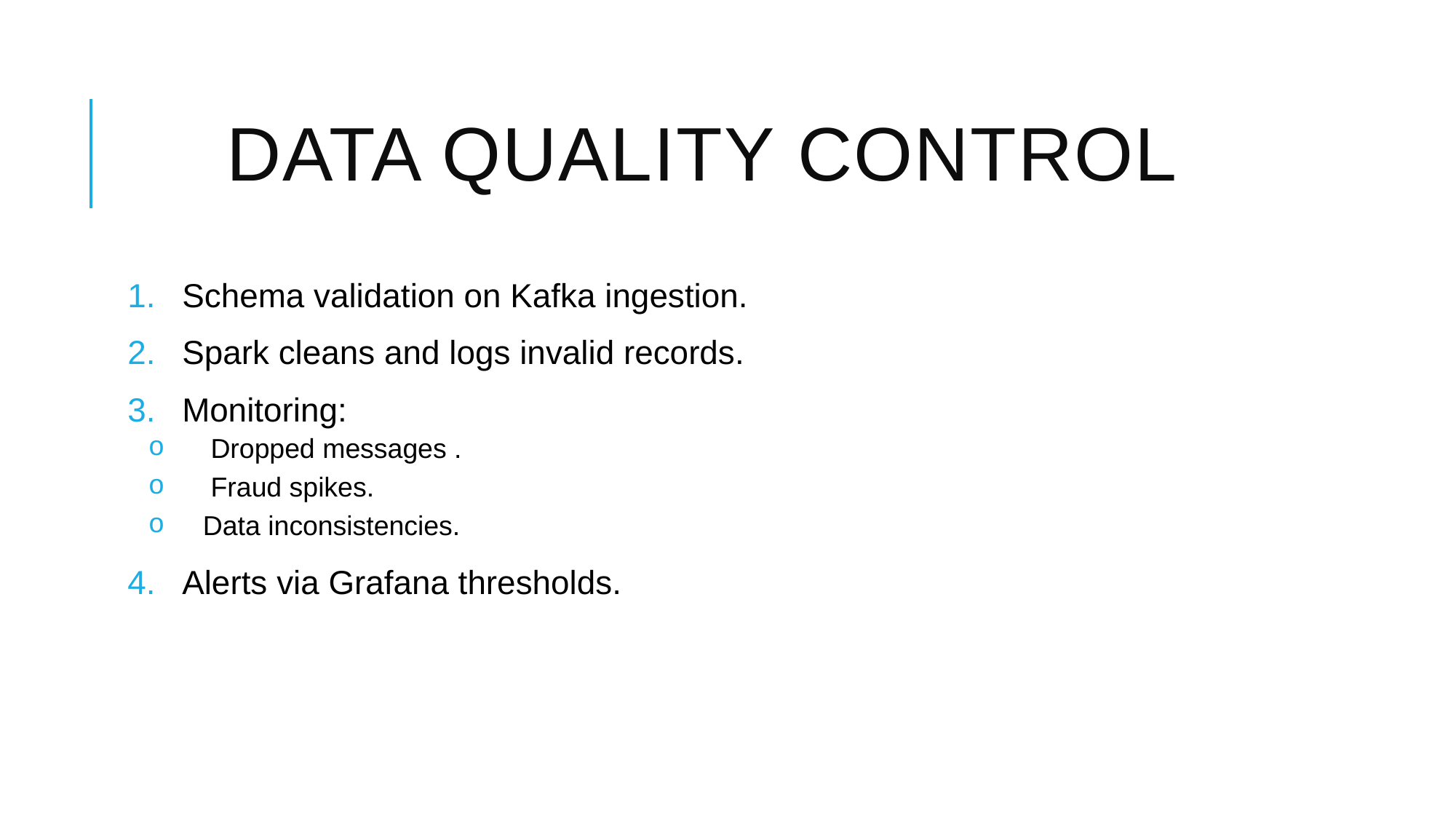

# Data Quality Control
Schema validation on Kafka ingestion.
Spark cleans and logs invalid records.
Monitoring:
 Dropped messages .
 Fraud spikes.
Data inconsistencies.
Alerts via Grafana thresholds.